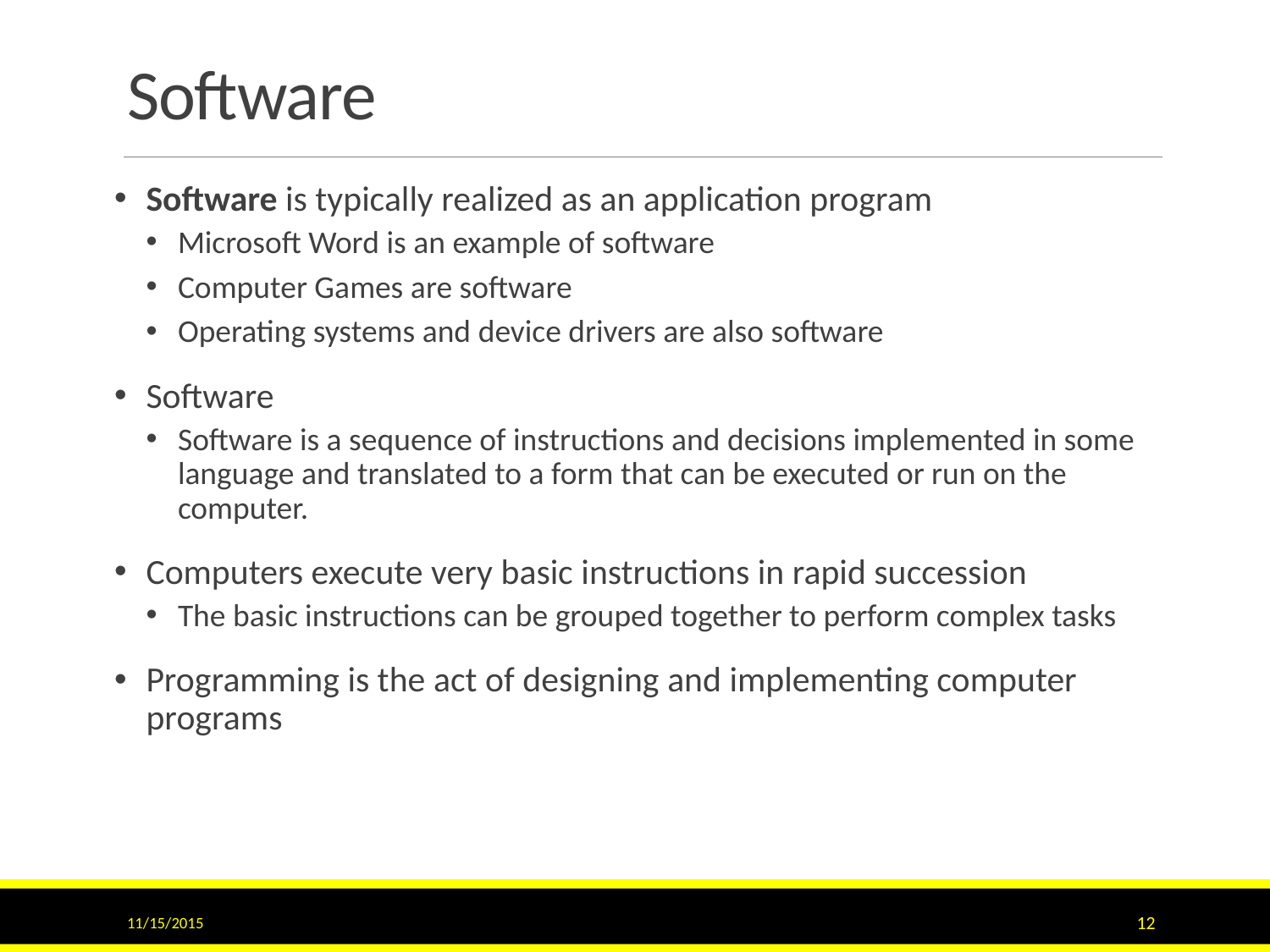

# Software
Software is typically realized as an application program
Microsoft Word is an example of software
Computer Games are software
Operating systems and device drivers are also software
Software
Software is a sequence of instructions and decisions implemented in some language and translated to a form that can be executed or run on the computer.
Computers execute very basic instructions in rapid succession
The basic instructions can be grouped together to perform complex tasks
Programming is the act of designing and implementing computer programs

11/15/2015
12